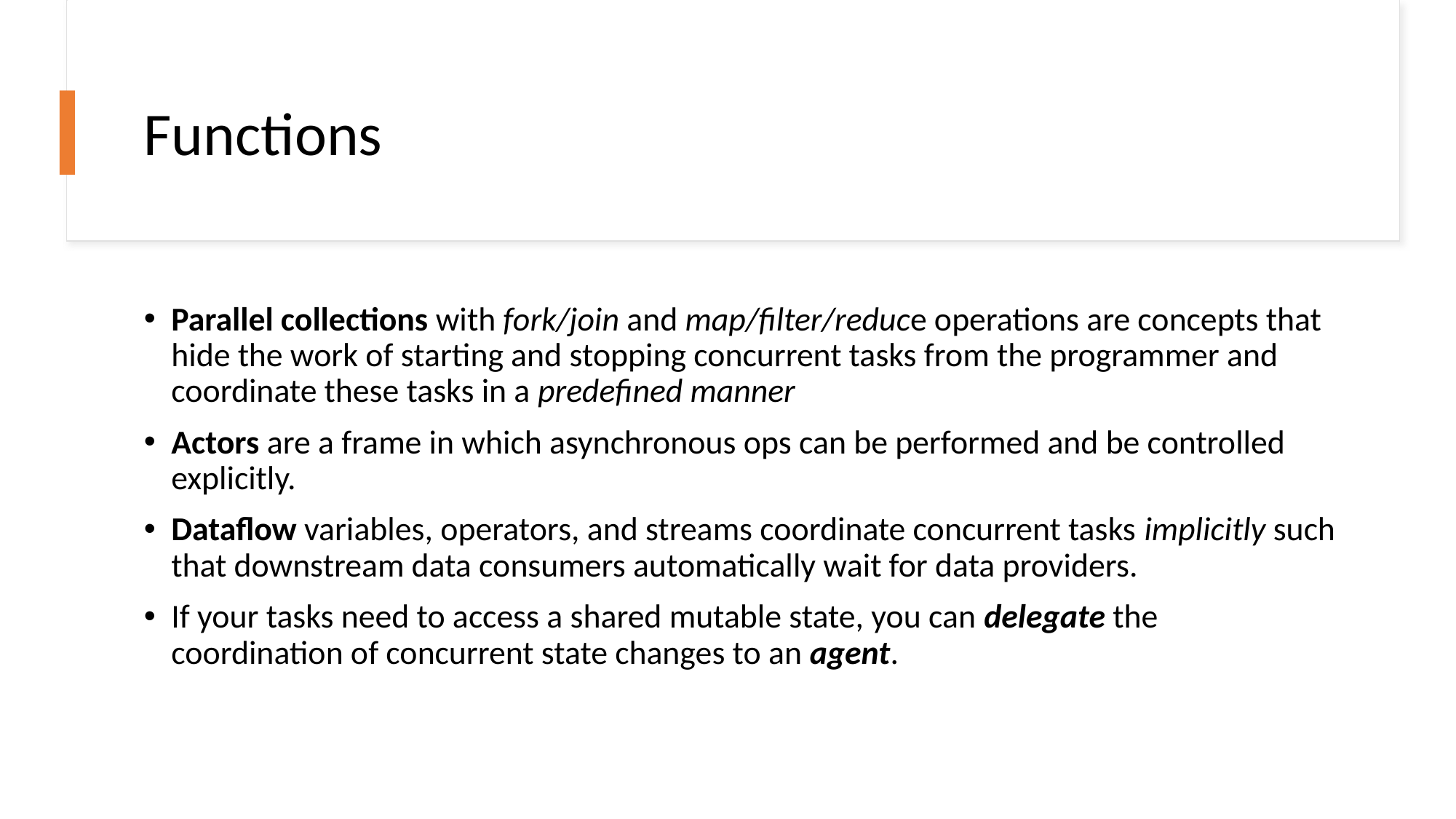

# Functions

Parallel collections with fork/join and map/filter/reduce operations are concepts that hide the work of starting and stopping concurrent tasks from the programmer and coordinate these tasks in a predefined manner
Actors are a frame in which asynchronous ops can be performed and be controlled explicitly.
Dataflow variables, operators, and streams coordinate concurrent tasks implicitly such that downstream data consumers automatically wait for data providers.
If your tasks need to access a shared mutable state, you can delegate the coordination of concurrent state changes to an agent.